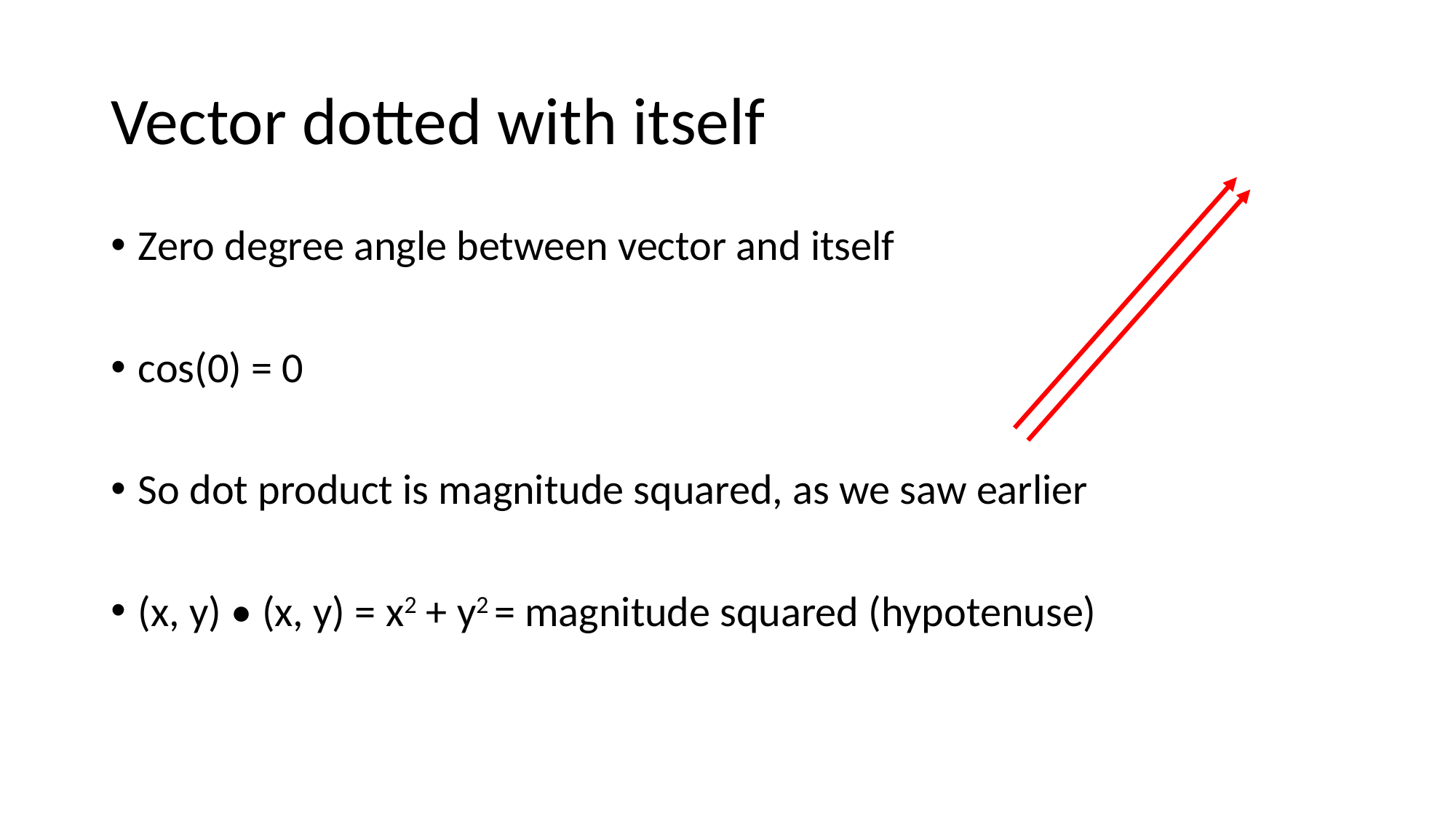

# Vector dotted with itself
Zero degree angle between vector and itself

cos(0) = 0

So dot product is magnitude squared, as we saw earlier

(x, y) • (x, y) = x2 + y2 = magnitude squared (hypotenuse)